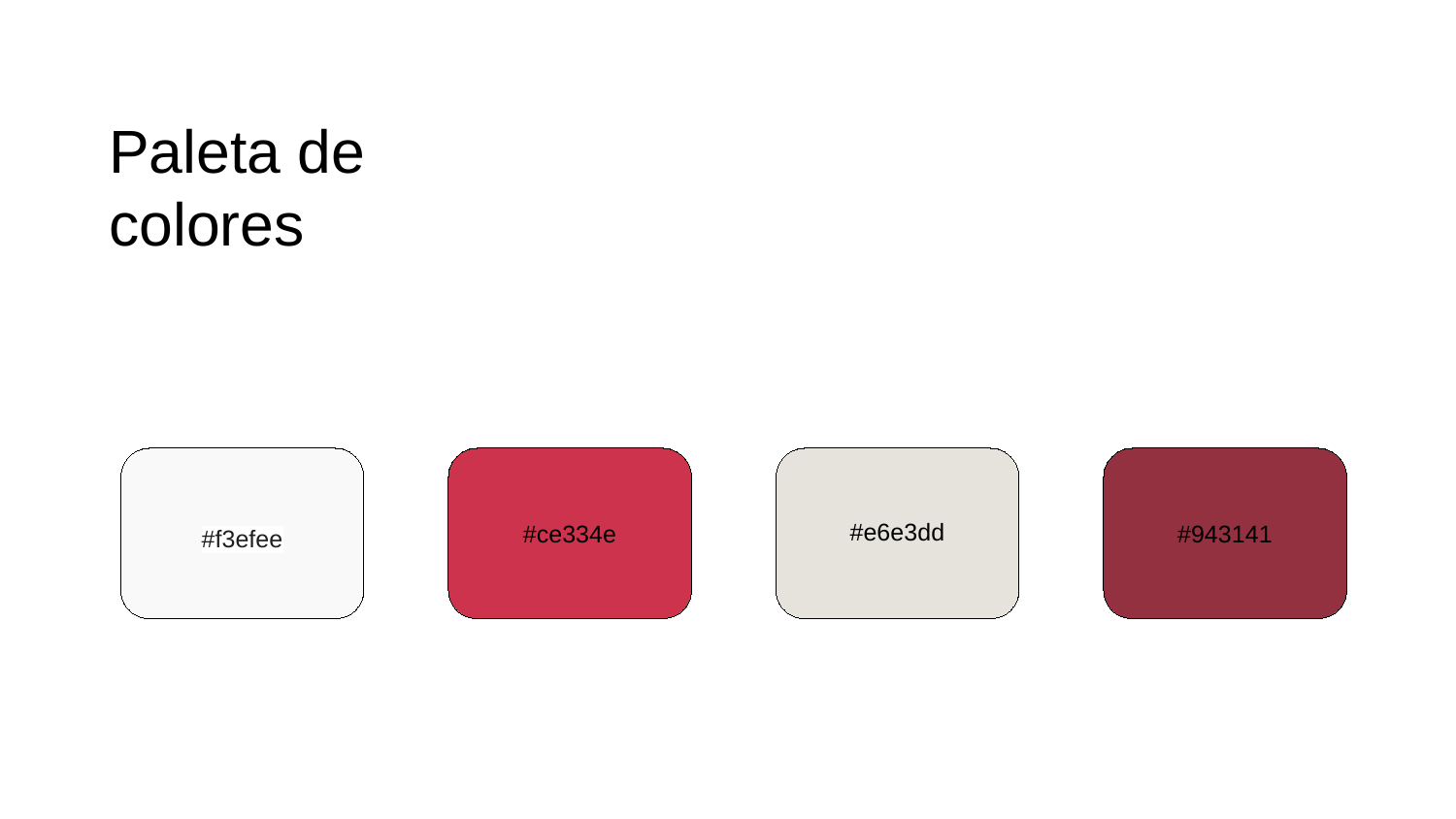

Paleta de colores
#f3efee
#ce334e

#e6e3dd

#943141